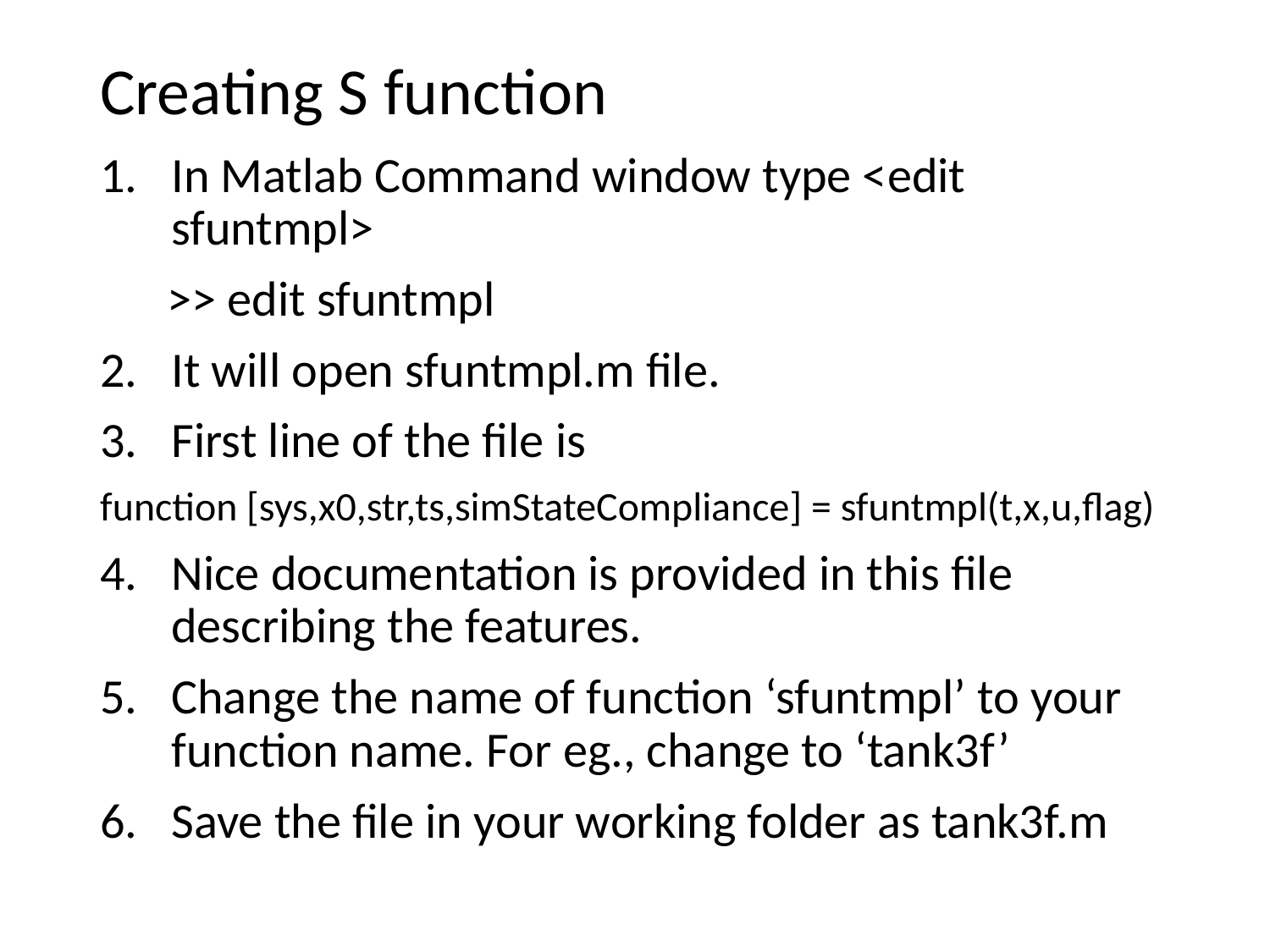

# Creating S function
In Matlab Command window type <edit sfuntmpl>
      >> edit sfuntmpl
It will open sfuntmpl.m file.
First line of the file is
function [sys,x0,str,ts,simStateCompliance] = sfuntmpl(t,x,u,flag)
Nice documentation is provided in this file describing the features.
Change the name of function ‘sfuntmpl’ to your function name. For eg., change to ‘tank3f’
Save the file in your working folder as tank3f.m